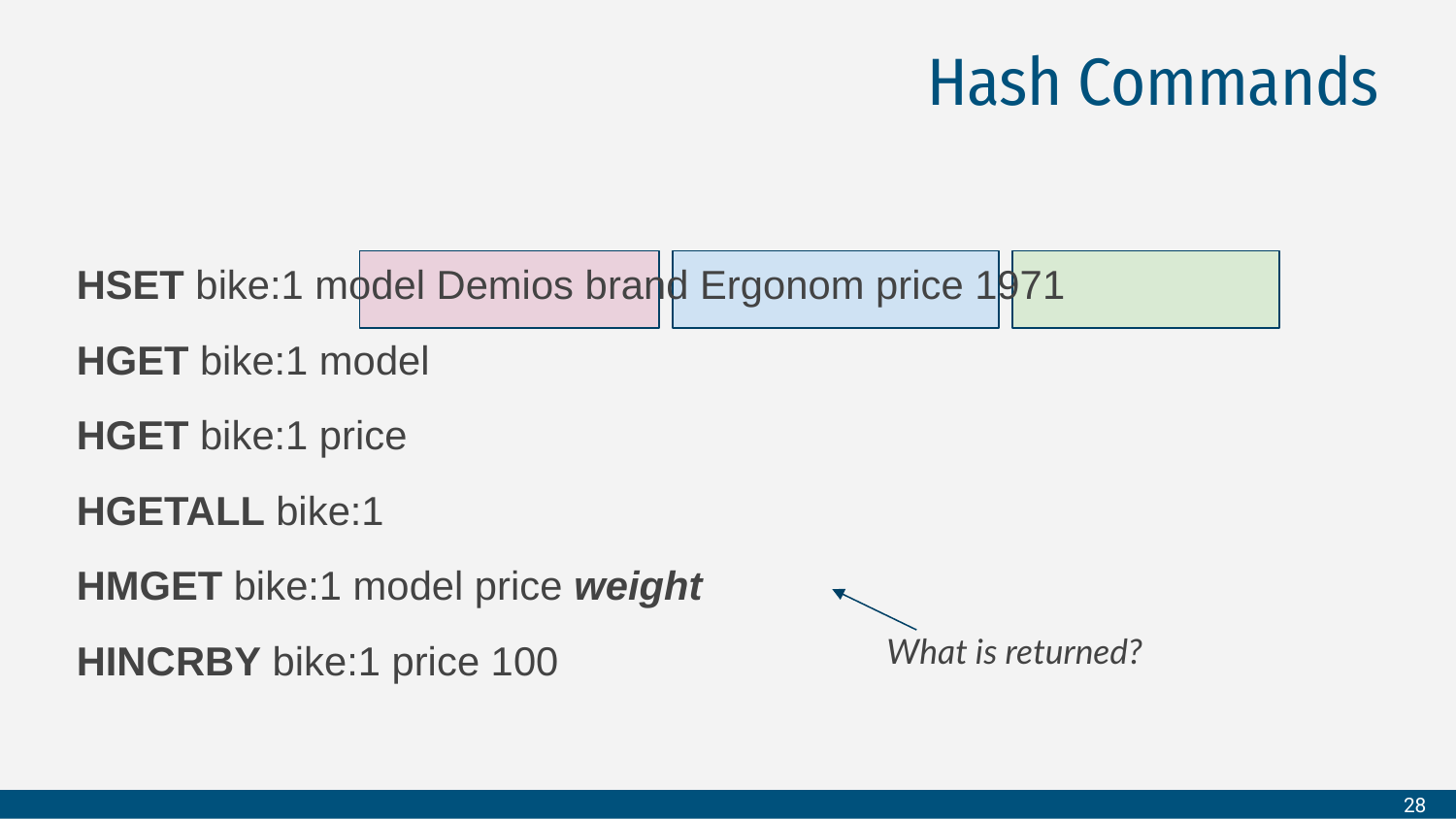

# Hash Commands

HSET bike:1 model Demios brand Ergonom price 1971
HGET bike:1 model
HGET bike:1 price
HGETALL bike:1
HMGET bike:1 model price weight
HINCRBY bike:1 price 100

What is returned?
28